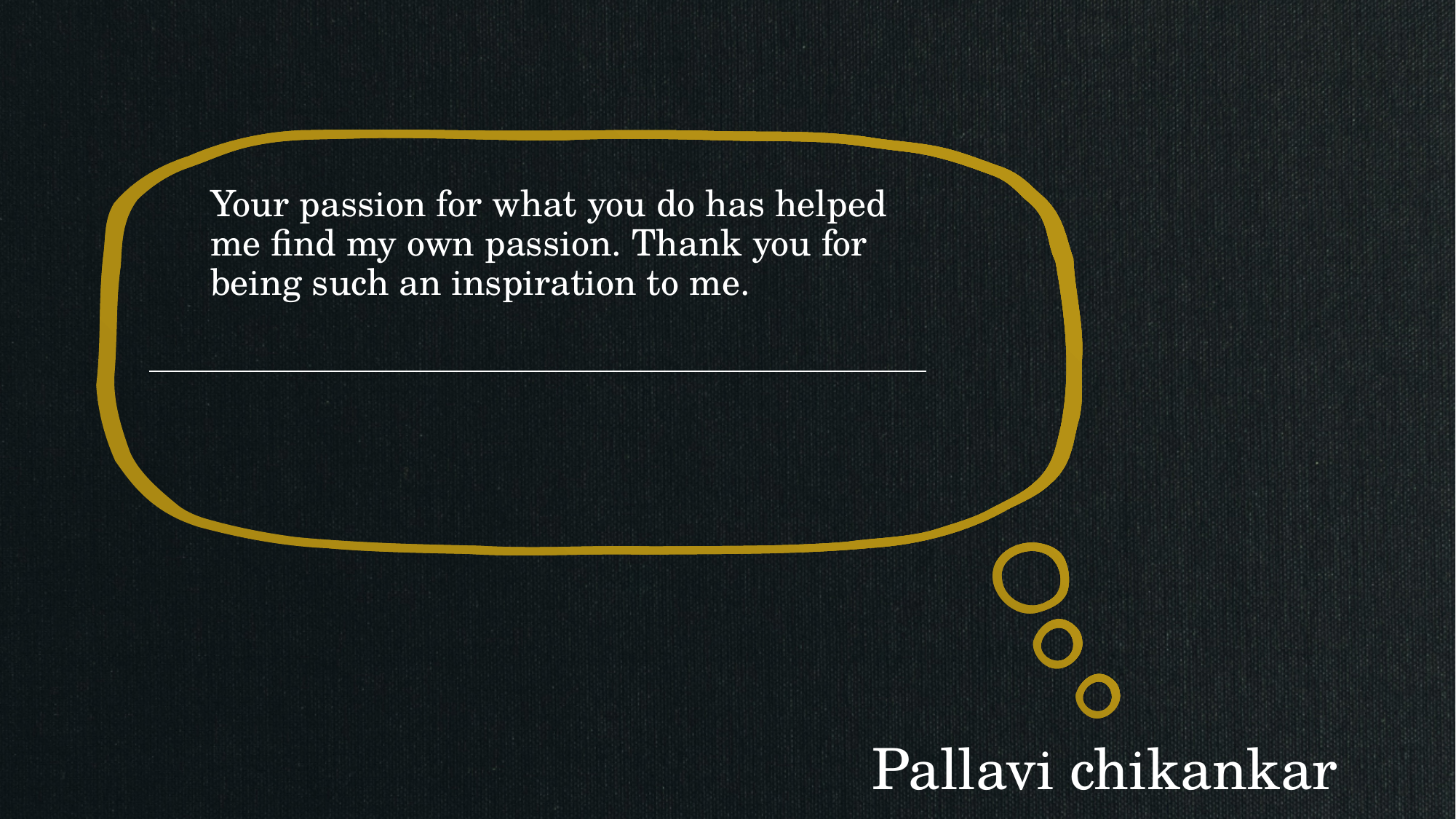

Your passion for what you do has helped me find my own passion. Thank you for being such an inspiration to me.
Pallavi chikankar